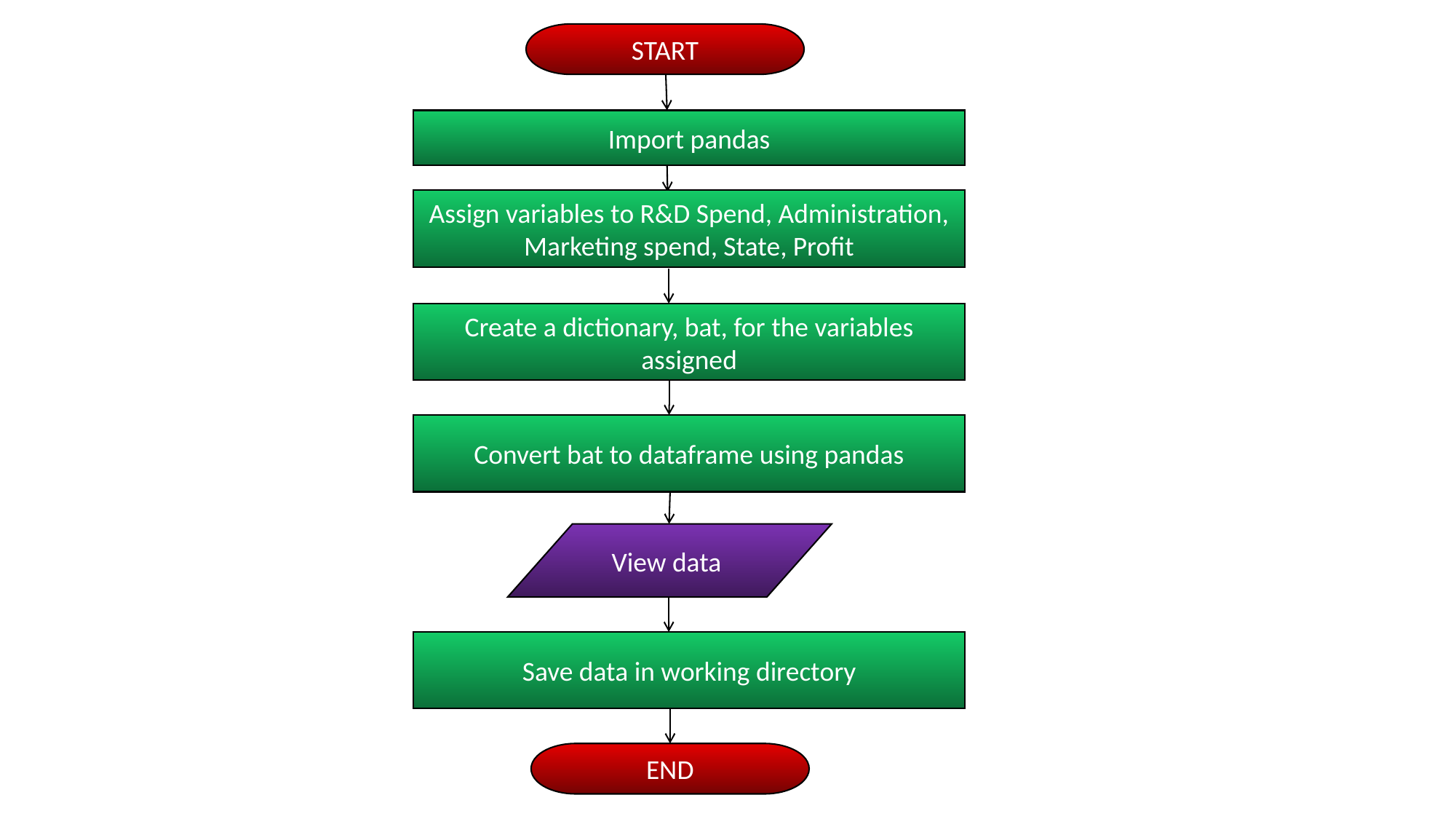

START
Import pandas
Assign variables to R&D Spend, Administration, Marketing spend, State, Profit
Create a dictionary, bat, for the variables assigned
Convert bat to dataframe using pandas
View data
Save data in working directory
END